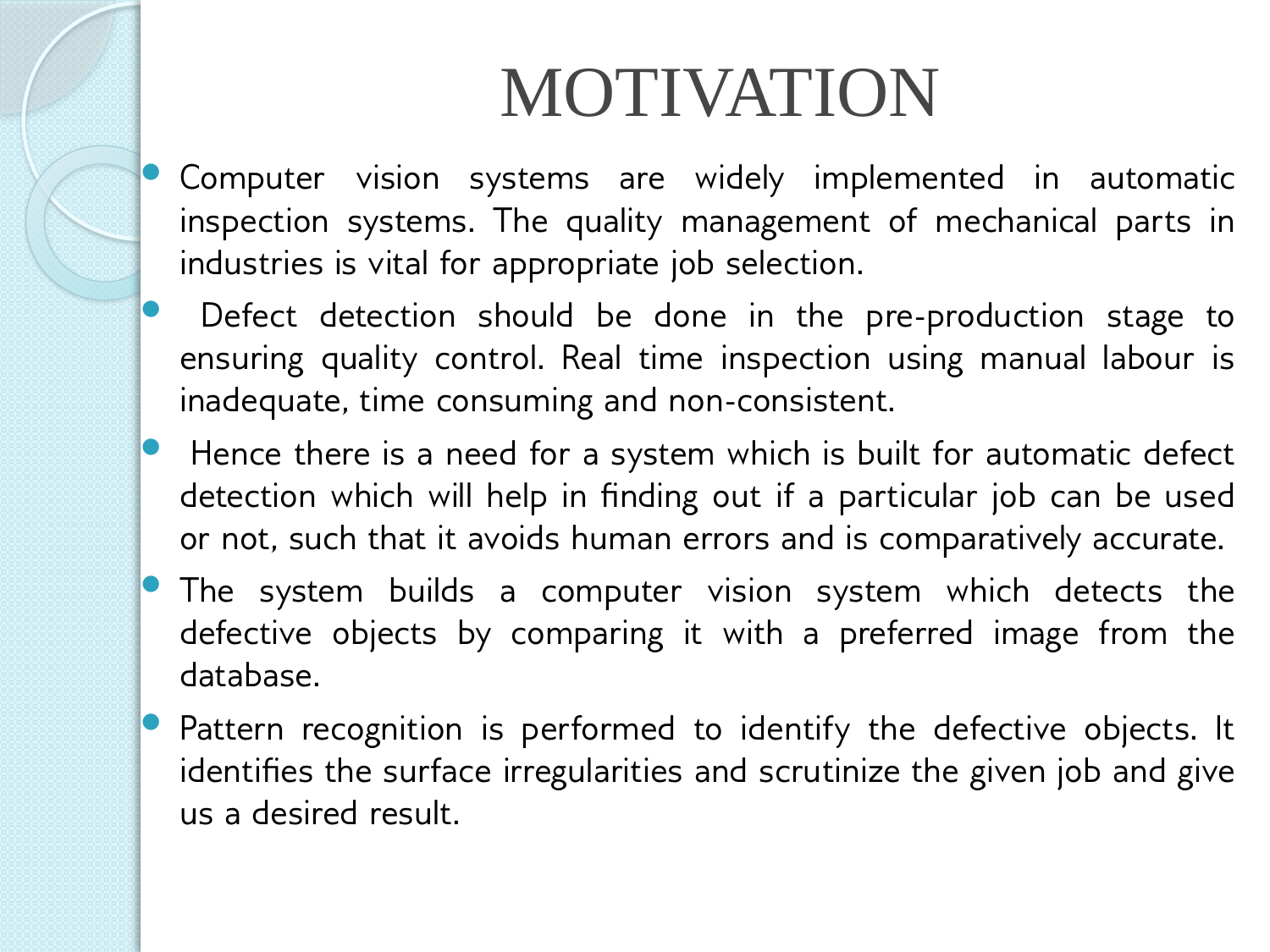

# MOTIVATION
Computer vision systems are widely implemented in automatic inspection systems. The quality management of mechanical parts in industries is vital for appropriate job selection.
 Defect detection should be done in the pre-production stage to ensuring quality control. Real time inspection using manual labour is inadequate, time consuming and non-consistent.
 Hence there is a need for a system which is built for automatic defect detection which will help in finding out if a particular job can be used or not, such that it avoids human errors and is comparatively accurate.
The system builds a computer vision system which detects the defective objects by comparing it with a preferred image from the database.
Pattern recognition is performed to identify the defective objects. It identifies the surface irregularities and scrutinize the given job and give us a desired result.